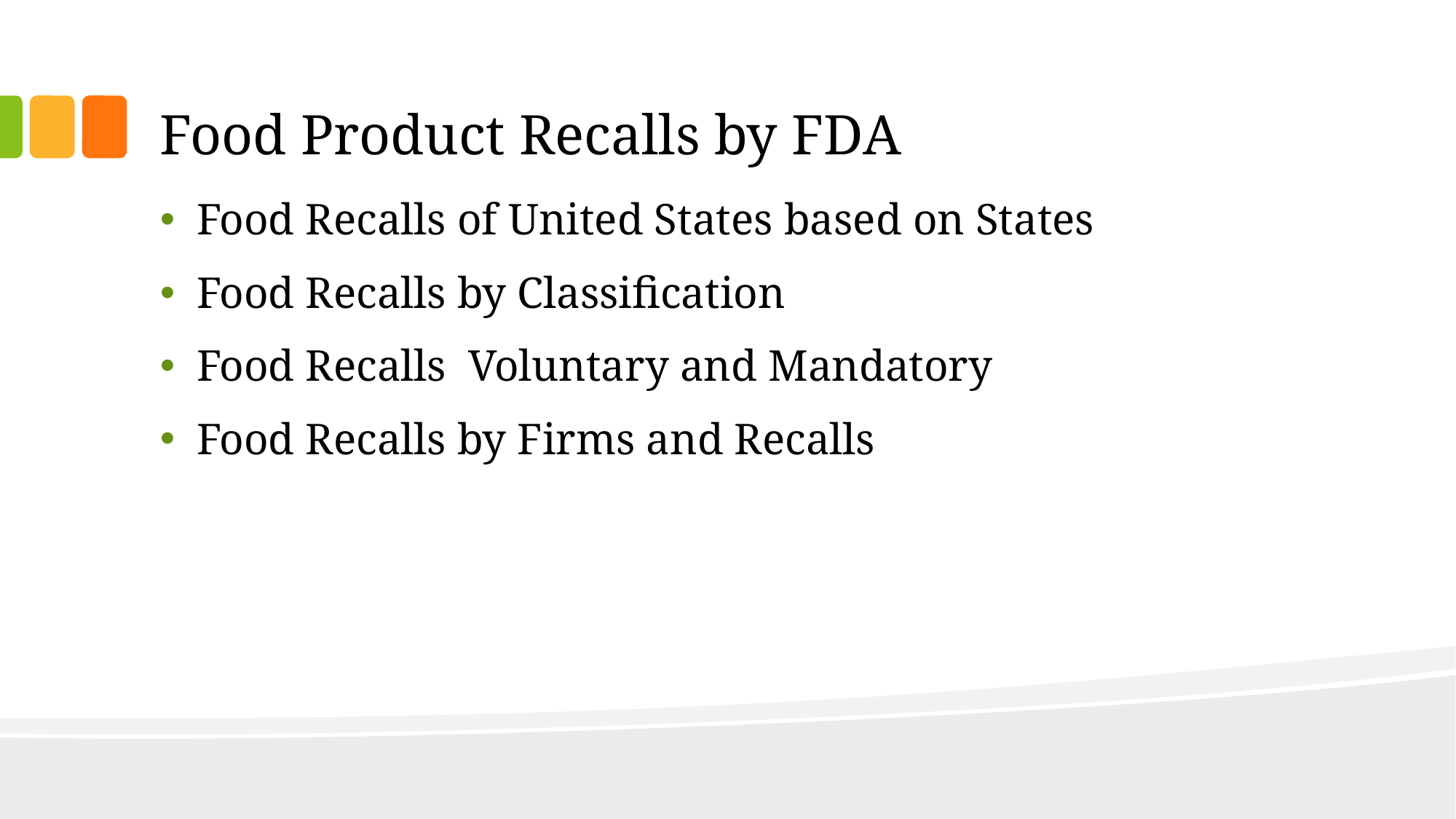

# Food Product Recalls by FDA
Food Recalls of United States based on States
Food Recalls by Classification
Food Recalls  Voluntary and Mandatory
Food Recalls by Firms and Recalls